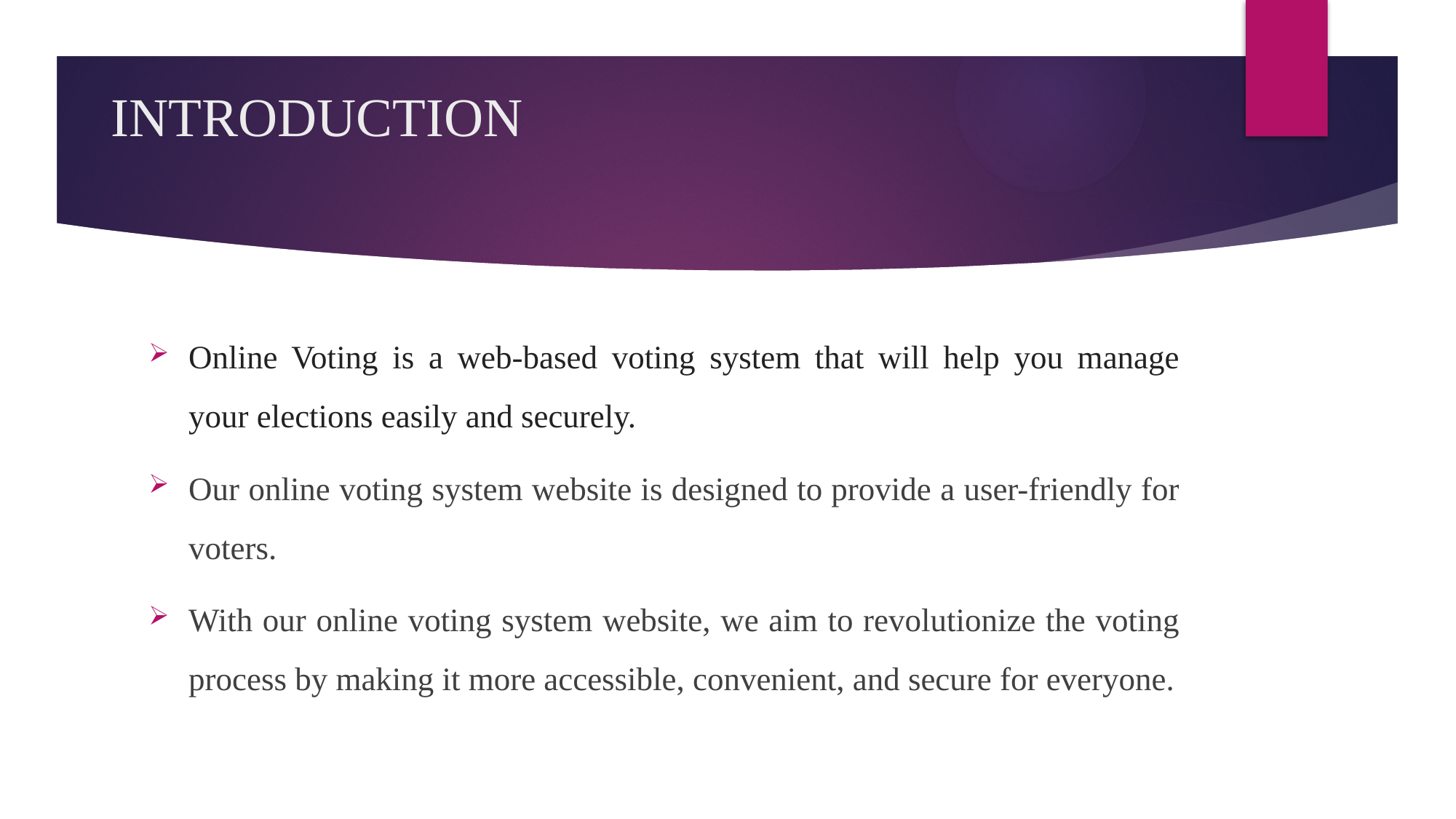

# INTRODUCTION
Online Voting is a web-based voting system that will help you manage your elections easily and securely.
Our online voting system website is designed to provide a user-friendly for voters.
With our online voting system website, we aim to revolutionize the voting process by making it more accessible, convenient, and secure for everyone.